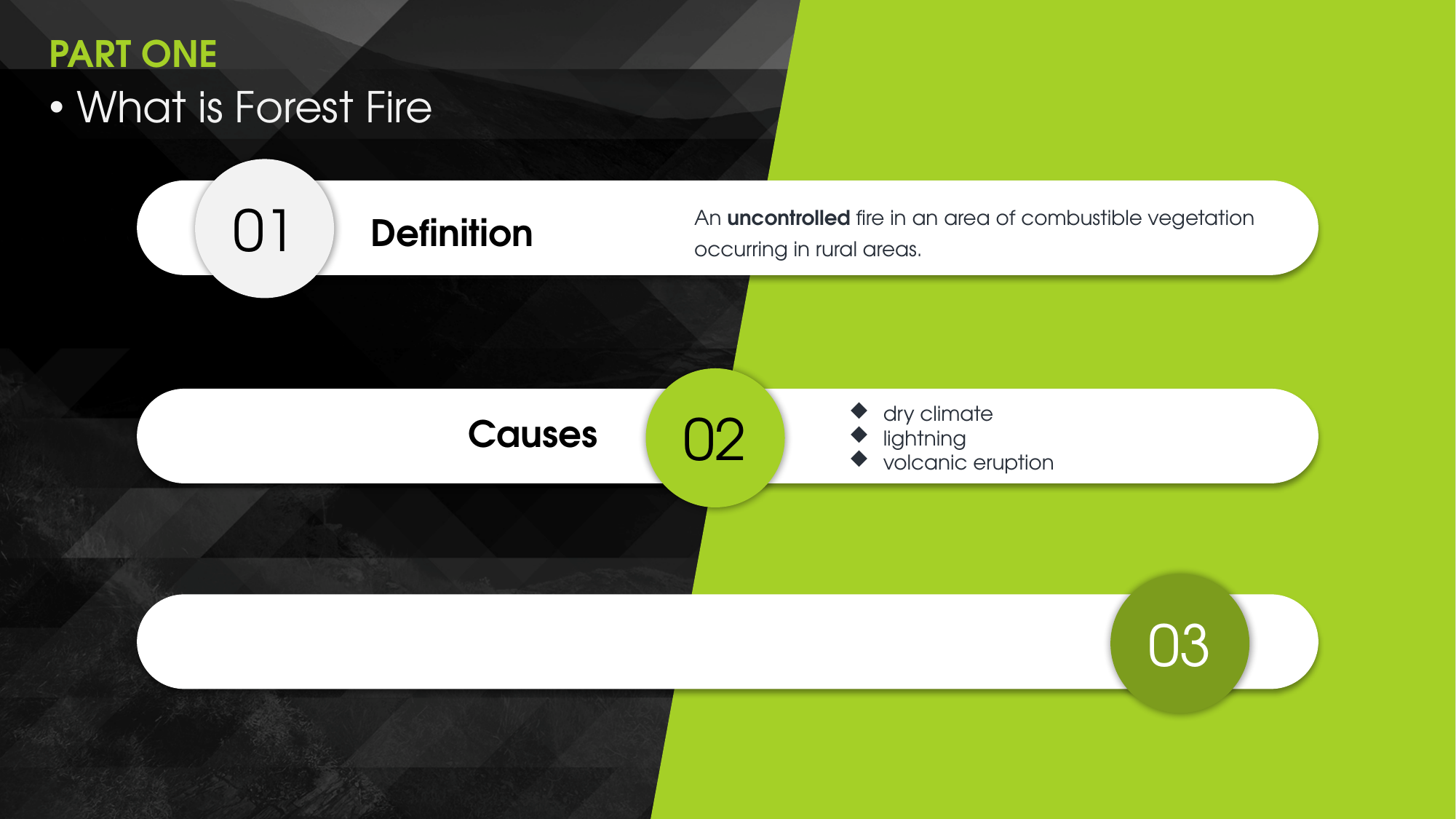

PART ONE
What is Forest Fire
01

An uncontrolled fire in an area of combustible vegetation occurring in rural areas.
Definition
02

dry climate
lightning
volcanic eruption
Causes
Spread
03

The spread of wildfires varies based on the flammable material present, its vertical arrangement and moisture content, and weather conditions.